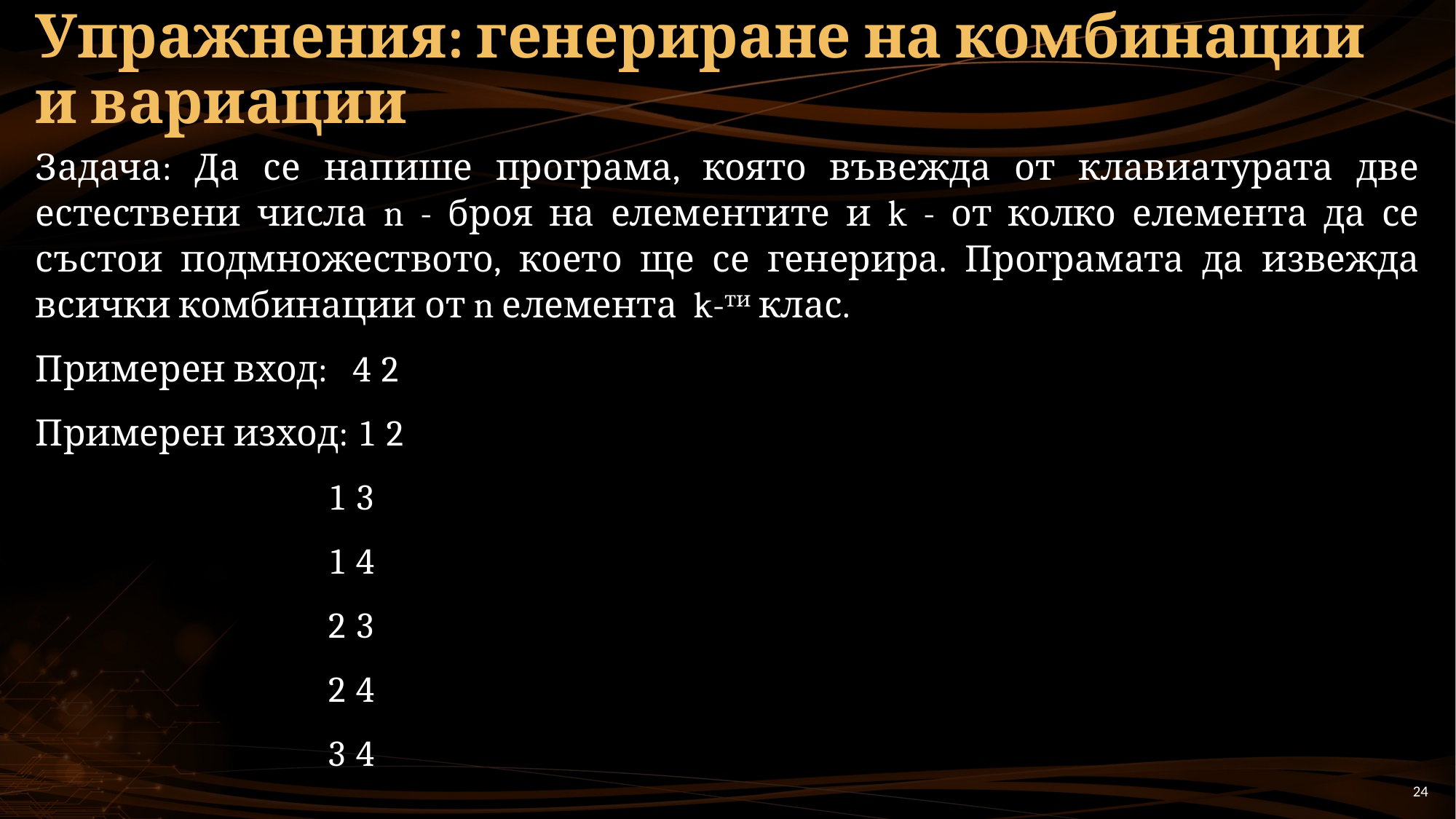

# Упражнения: генериране на комбинации и вариации
Задача: Да се напише програма, която въвежда от клавиатурата две естествени числа n - броя на елементите и k - от колко елемента да се състои подмножеството, което ще се генерира. Програмата да извежда всички комбинации от n елемента  k-ти клас.
Примерен вход:   4 2
Примерен изход: 1 2
1 3
1 4
2 3
2 4
3 4

24